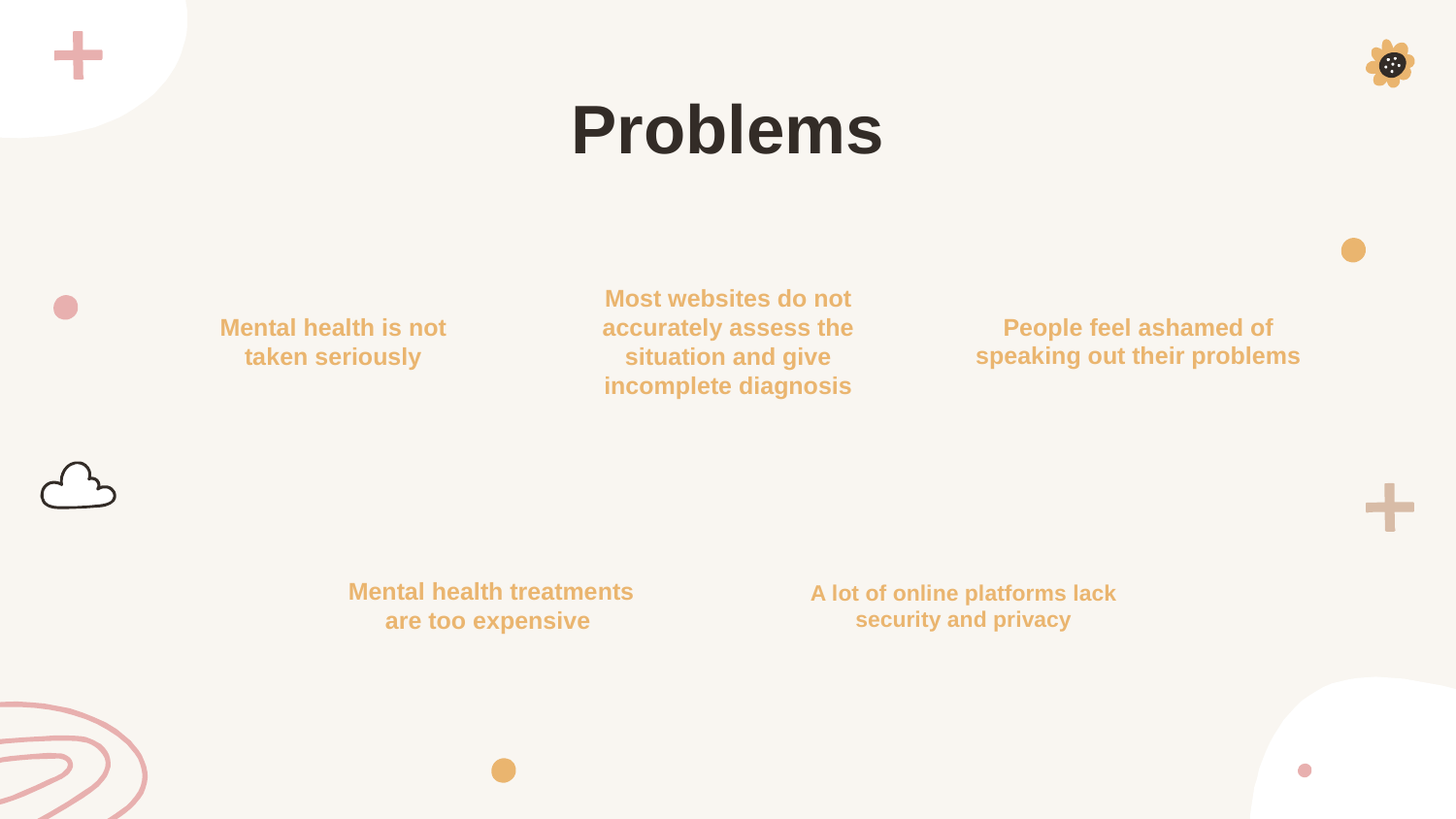

# Problems
People feel ashamed of speaking out their problems
Mental health is not taken seriously
Most websites do not accurately assess the situation and give incomplete diagnosis
Mental health treatments are too expensive
A lot of online platforms lack security and privacy